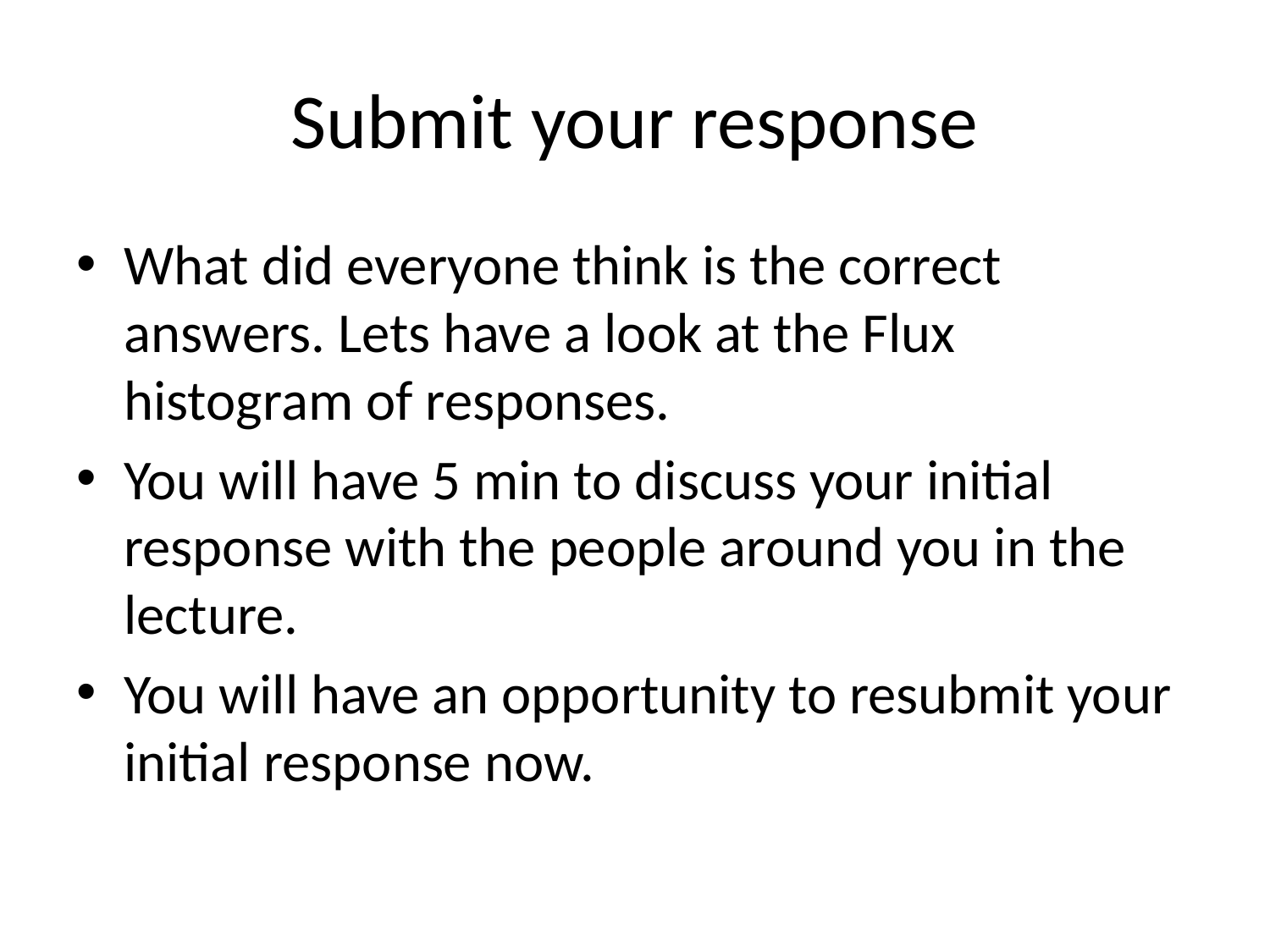

# Submit your response
What did everyone think is the correct answers. Lets have a look at the Flux histogram of responses.
You will have 5 min to discuss your initial response with the people around you in the lecture.
You will have an opportunity to resubmit your initial response now.